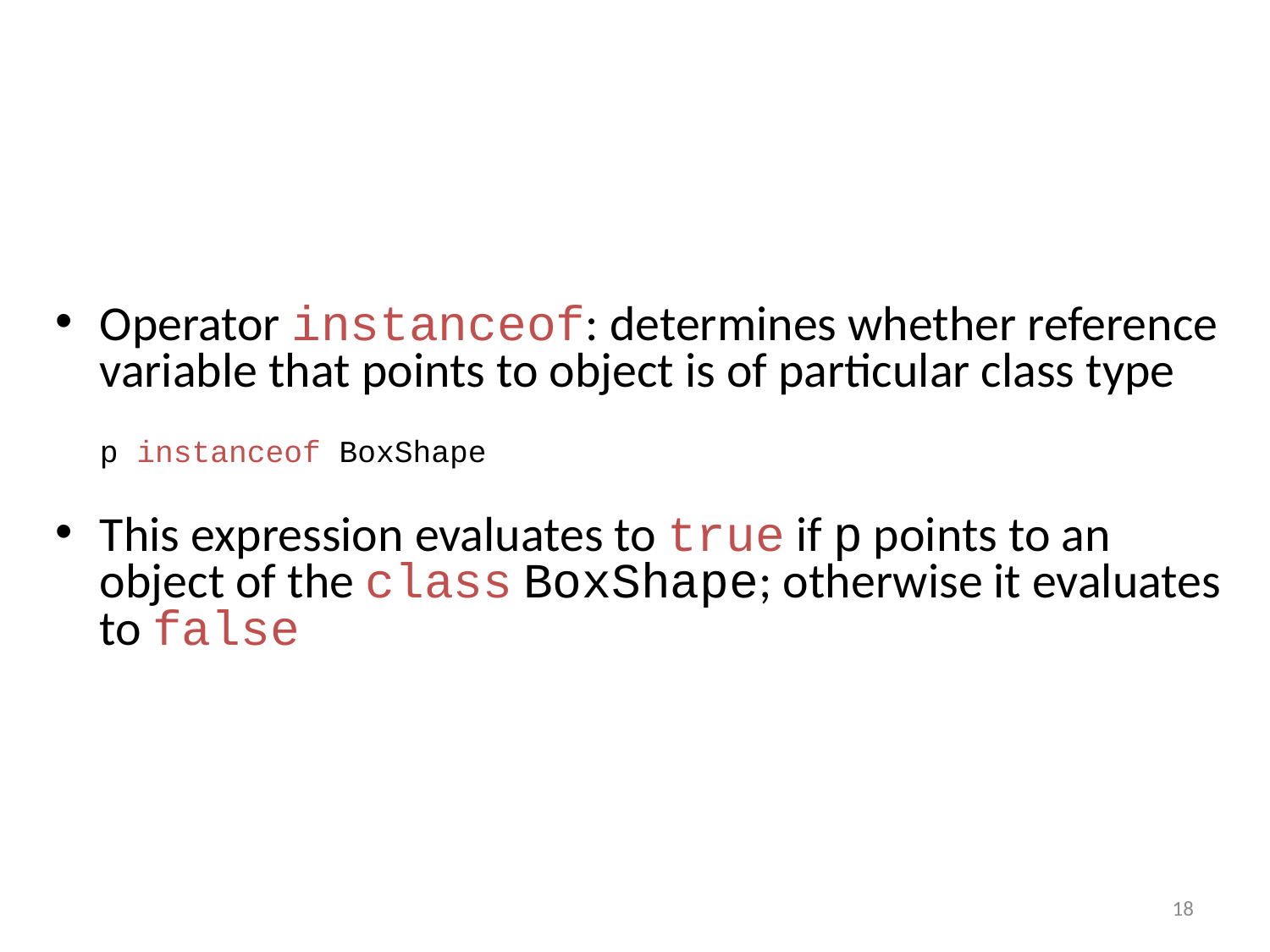

Operator instanceof: determines whether reference variable that points to object is of particular class type

	p instanceof BoxShape

This expression evaluates to true if p points to an object of the class BoxShape; otherwise it evaluates to false

18